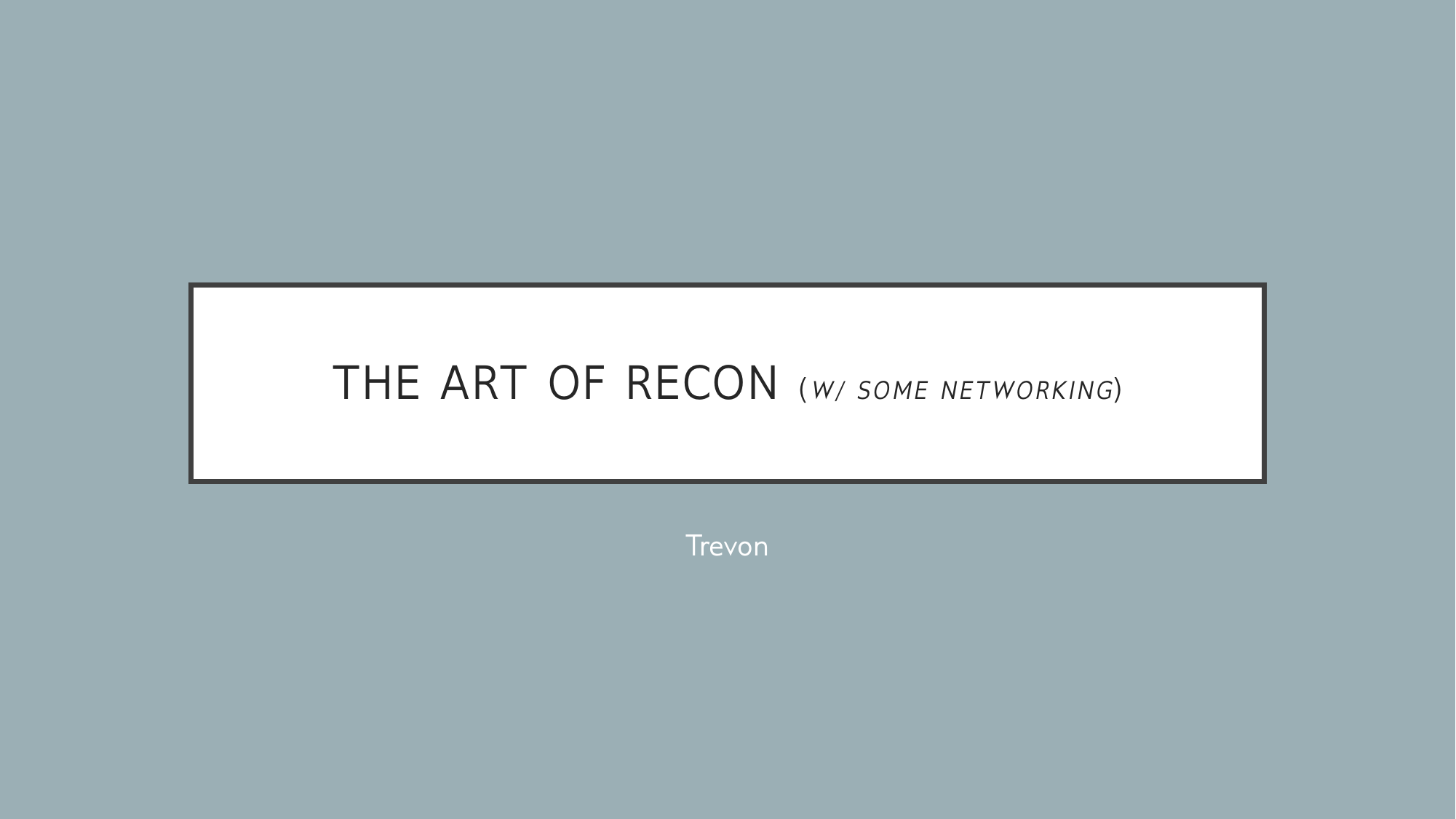

# The art of recon (w/ some networking)
Trevon